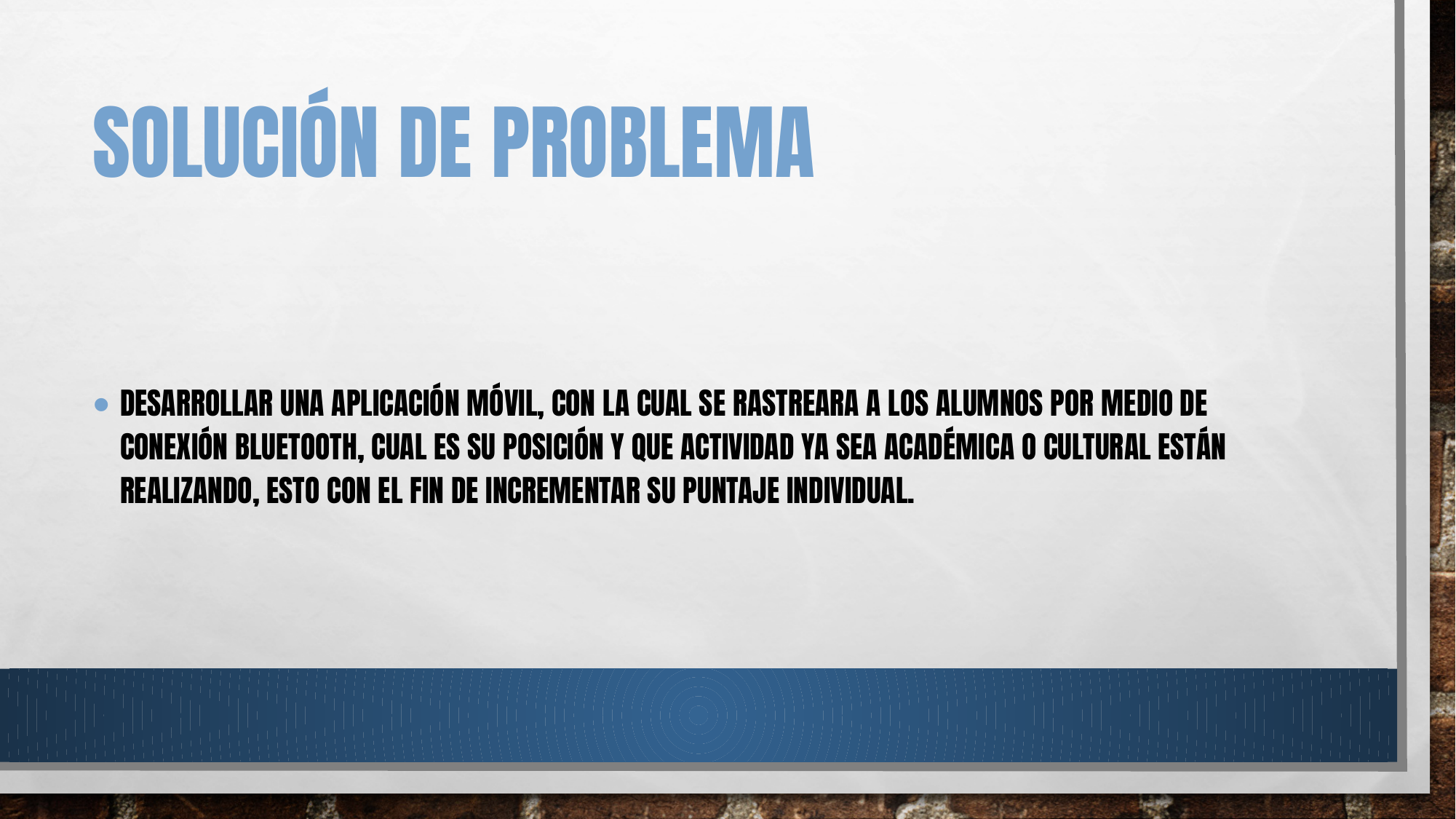

# Solución de problema
Desarrollar una aplicación móvil, con la cual se rastreara a los alumnos por medio de conexión bluetooth, cual es su posición y que actividad ya sea académica o cultural están realizando, esto con el fin de incrementar su puntaje individual.